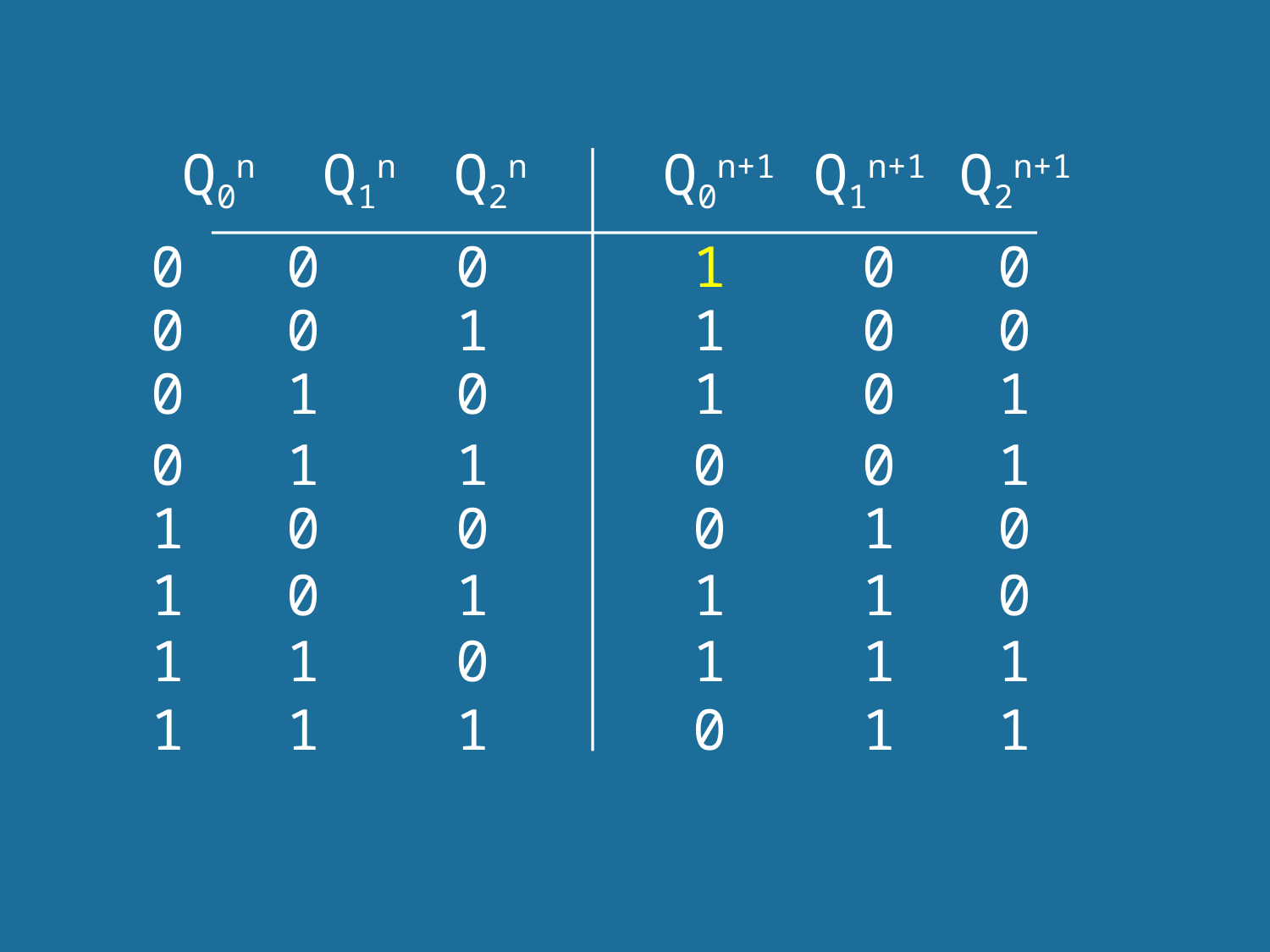

Q0n  Q1n   Q2n       Q0n+1  Q1n+1 Q2n+1

0   0    0      1    0   0
0   0    1      1    0   0
0   1    0      1    0   1
0   1    1      0    0   1
1   0    0      0    1   0
1   0    1      1    1   0
1   1    0      1    1   1
1   1    1      0    1   1